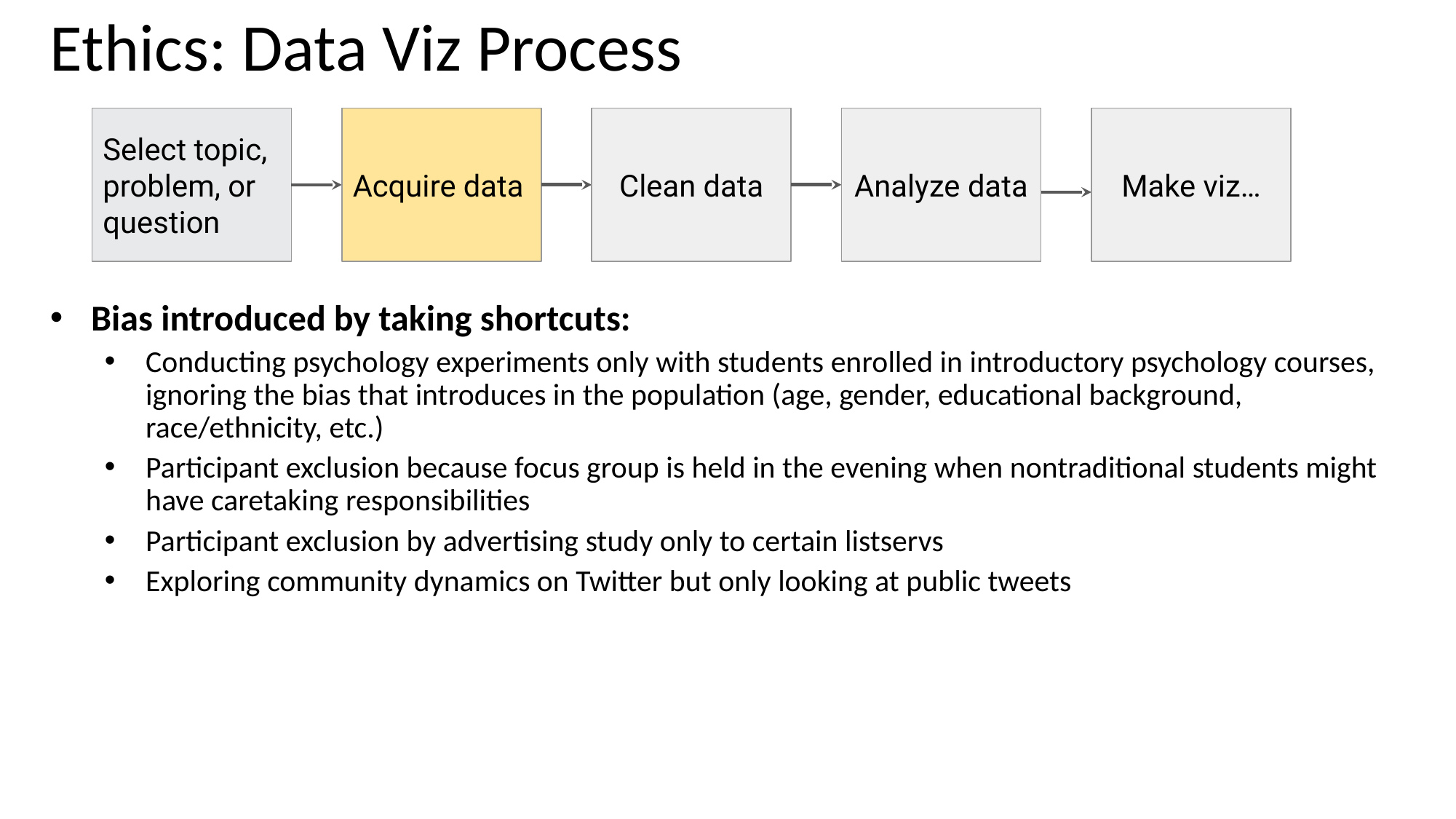

Ethics: Data Viz Process
Analyze data
Make viz…
Select topic, problem, or question
Acquire data
Clean data
Bias introduced by taking shortcuts:
Conducting psychology experiments only with students enrolled in introductory psychology courses, ignoring the bias that introduces in the population (age, gender, educational background, race/ethnicity, etc.)
Participant exclusion because focus group is held in the evening when nontraditional students might have caretaking responsibilities
Participant exclusion by advertising study only to certain listservs
Exploring community dynamics on Twitter but only looking at public tweets